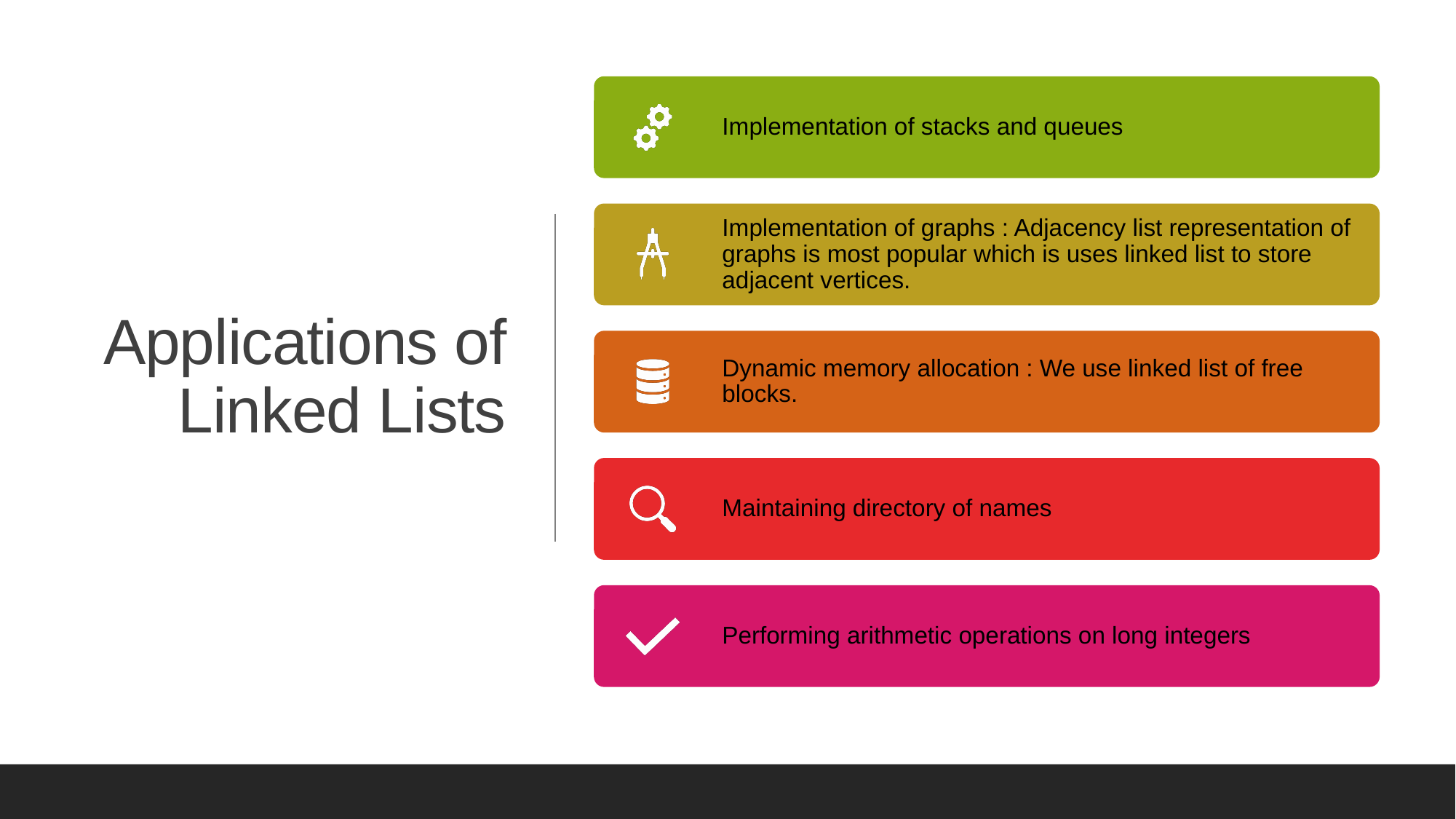

# Applications of Linked Lists
Implementation of stacks and queues
Implementation of graphs : Adjacency list representation of graphs is most popular which is uses linked list to store adjacent vertices.
Dynamic memory allocation : We use linked list of free blocks.
Maintaining directory of names
Performing arithmetic operations on long integers